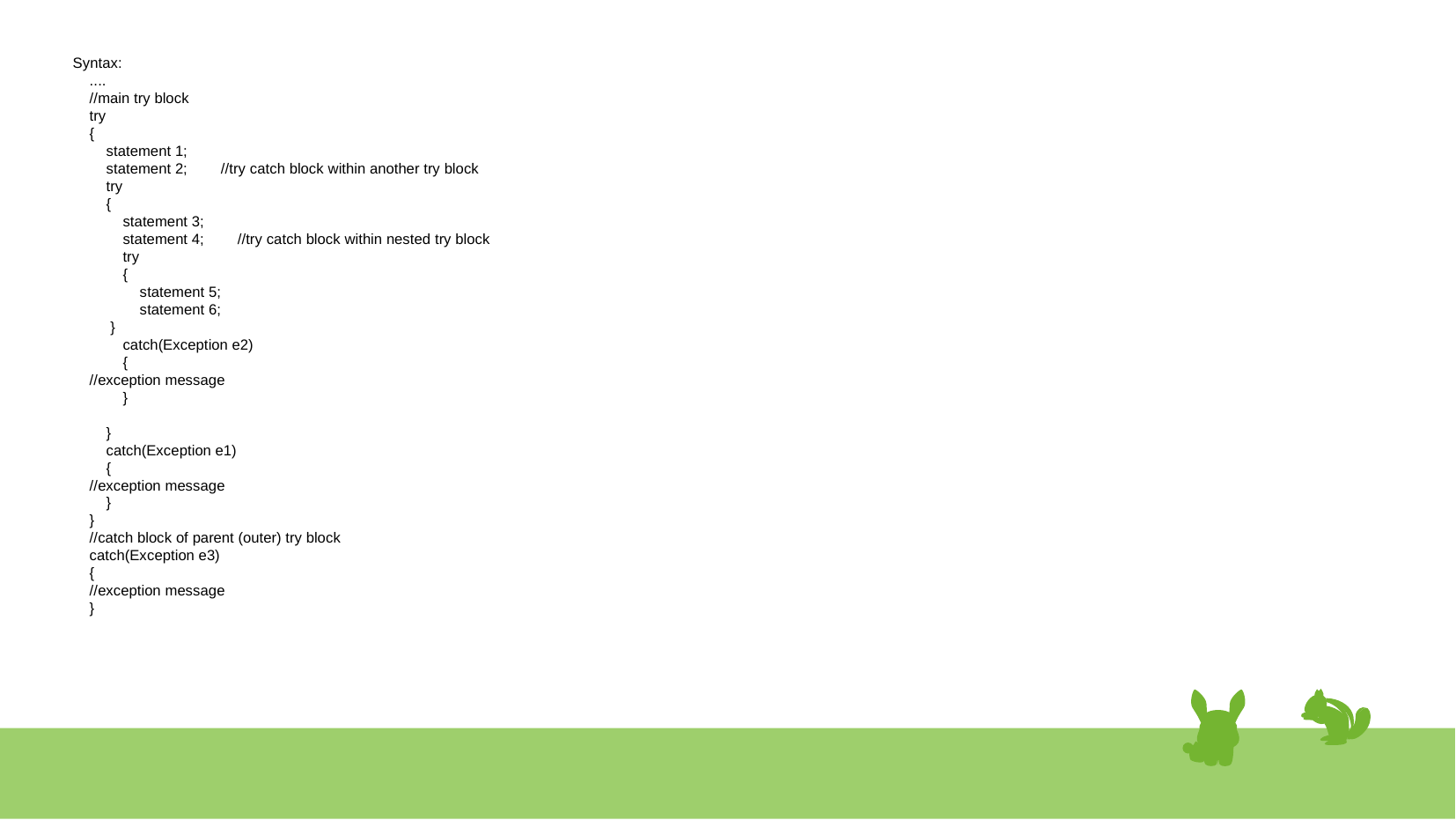

# Syntax:
    ....
    //main try block
    try
    {
        statement 1;
        statement 2;        //try catch block within another try block
        try
        {
            statement 3;
            statement 4;        //try catch block within nested try block
            try
            {
                statement 5;
                statement 6;
         }
            catch(Exception e2)
            {
    //exception message
            }

        }
        catch(Exception e1)
        {
    //exception message
        }
    }
    //catch block of parent (outer) try block
    catch(Exception e3)
    {
    //exception message
    }